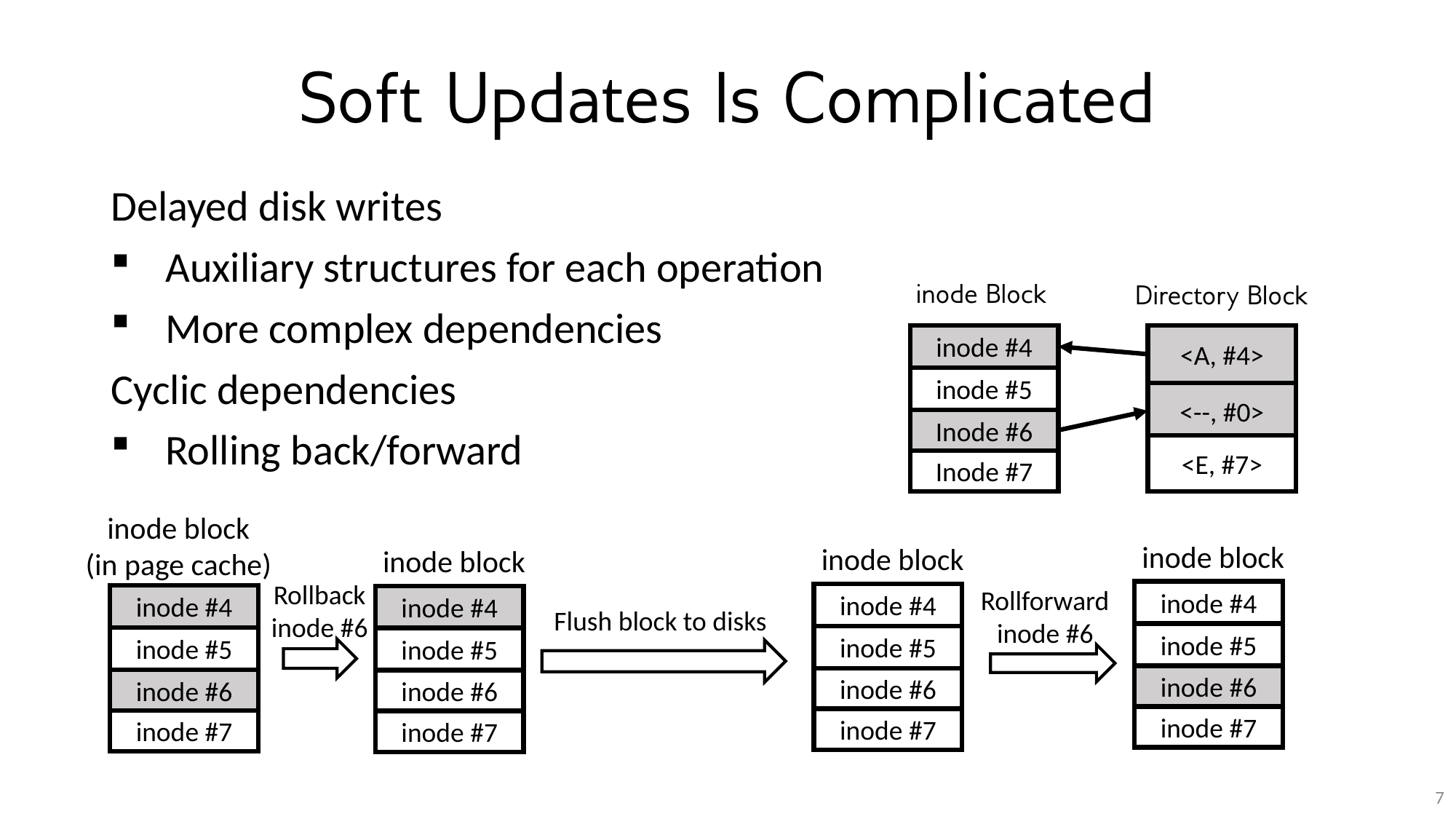

# Soft Updates Is Complicated
Delayed disk writes
Auxiliary structures for each operation
More complex dependencies
Cyclic dependencies
Rolling back/forward

inode Block
Directory Block
inode #4
<A, #4>
<--, #0>
<E, #7>
inode #5
Inode #6
Inode #7
inode block
(in page cache)
inode block
inode block
inode block

Rollback
inode #6
Rollforward
inode #6
inode #4
inode #5
inode #6
inode #7
inode #4
inode #5
inode #6
inode #7
inode #4
inode #5
inode #6
inode #7
inode #4
inode #5
inode #6
inode #7
Flush block to disks

7
Examples from Soft Updates: A Solution to the Metadata Update Problem in File Systems, TOCS 2000